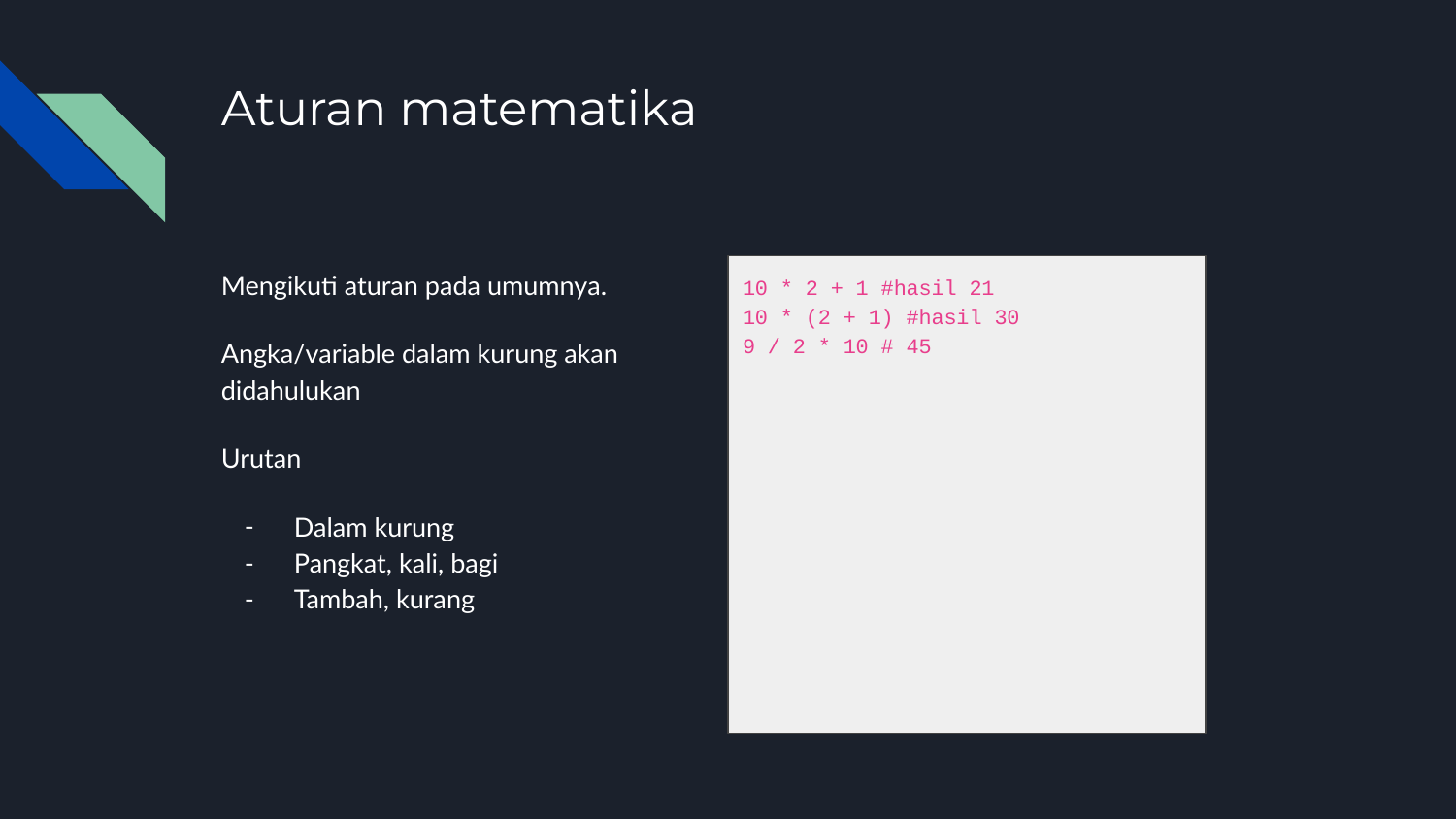

# Aturan matematika
Mengikuti aturan pada umumnya.
Angka/variable dalam kurung akan didahulukan
Urutan
Dalam kurung
Pangkat, kali, bagi
Tambah, kurang
10 * 2 + 1 #hasil 21
10 * (2 + 1) #hasil 30
9 / 2 * 10 # 45